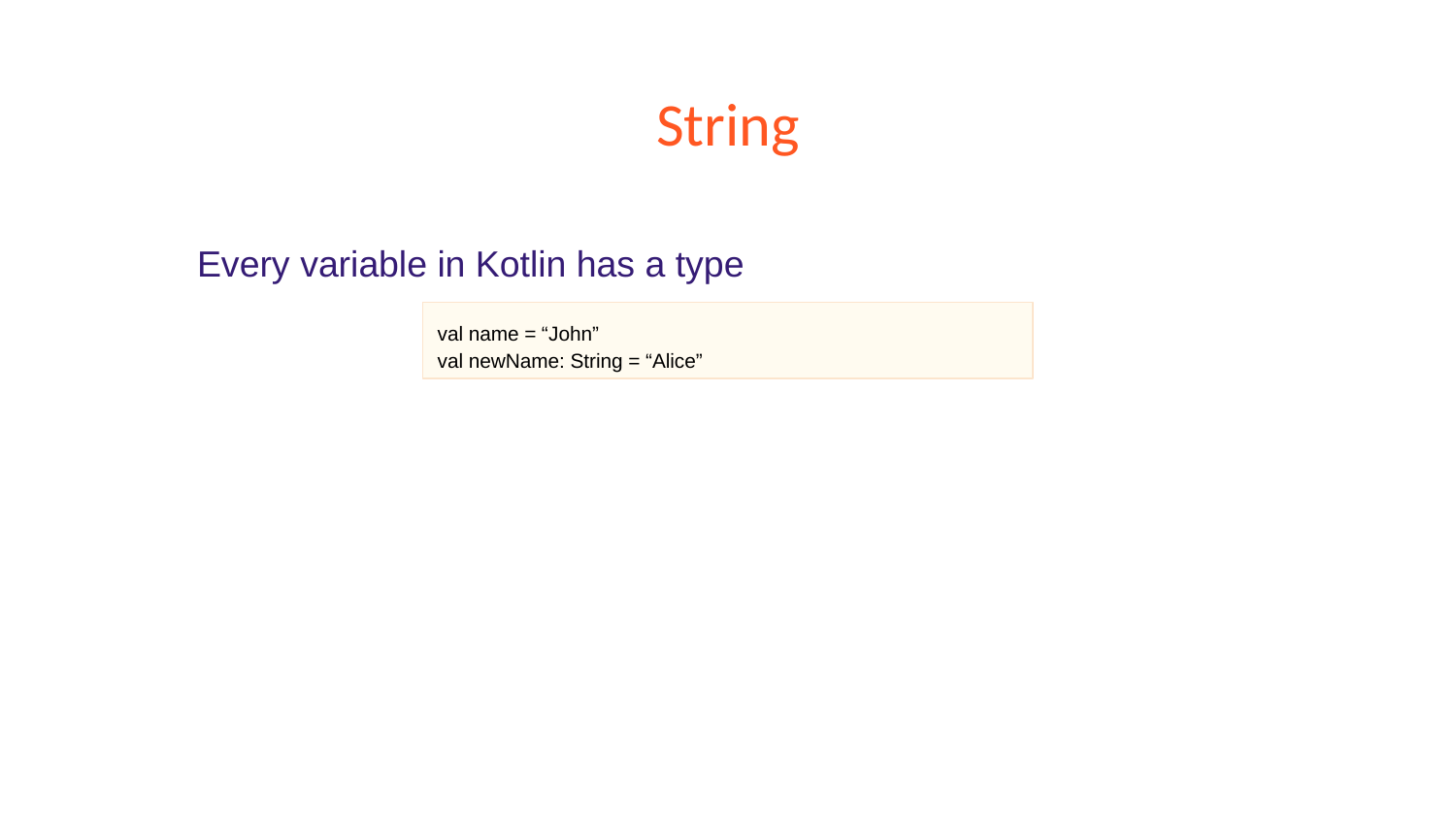

# String
Every variable in Kotlin has a type

val name = “John”
val newName: String = “Alice”